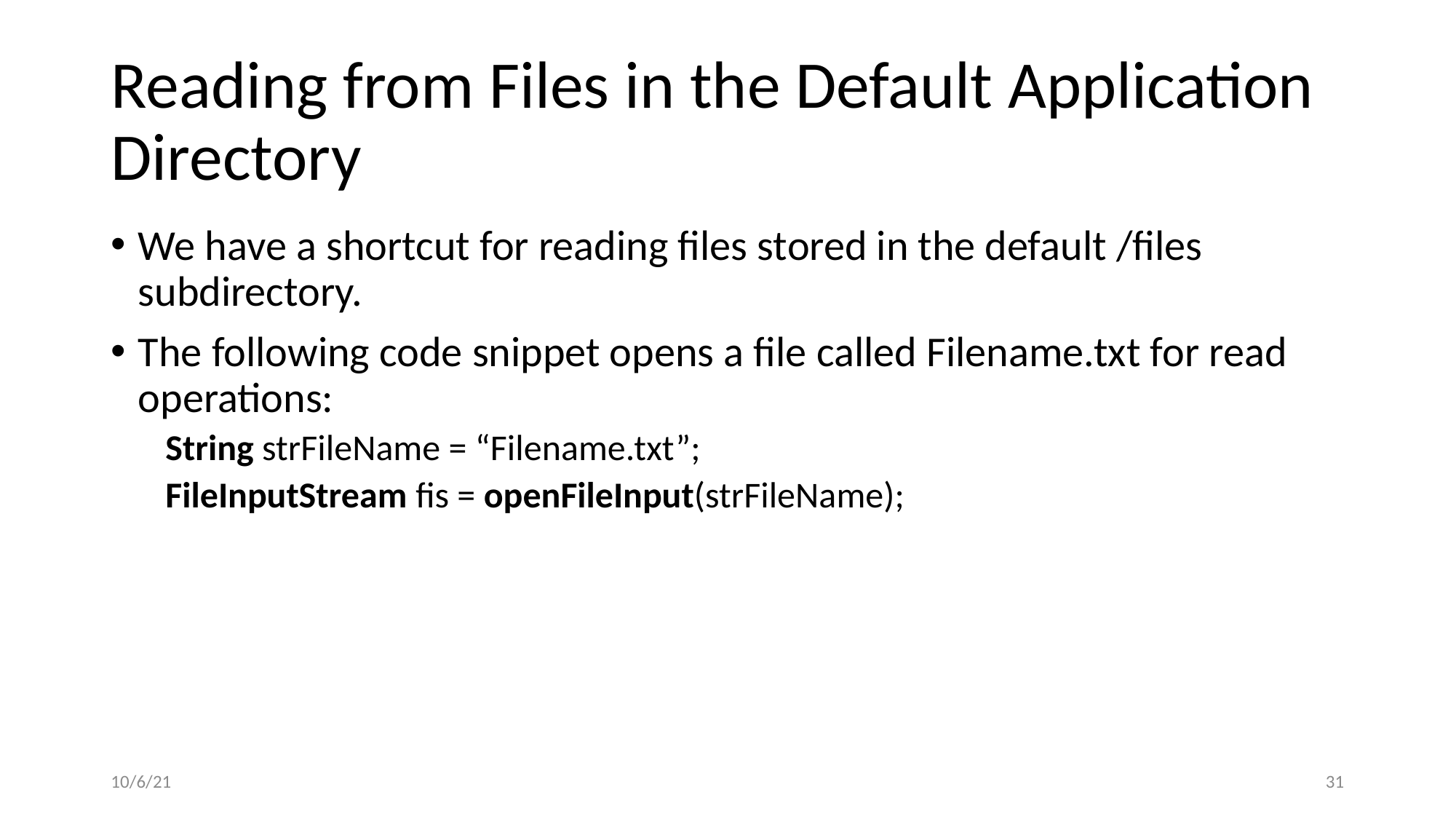

# Reading from Files in the Default Application Directory
We have a shortcut for reading files stored in the default /files subdirectory.
The following code snippet opens a file called Filename.txt for read operations:
String strFileName = “Filename.txt”;
FileInputStream fis = openFileInput(strFileName);
10/6/21
31